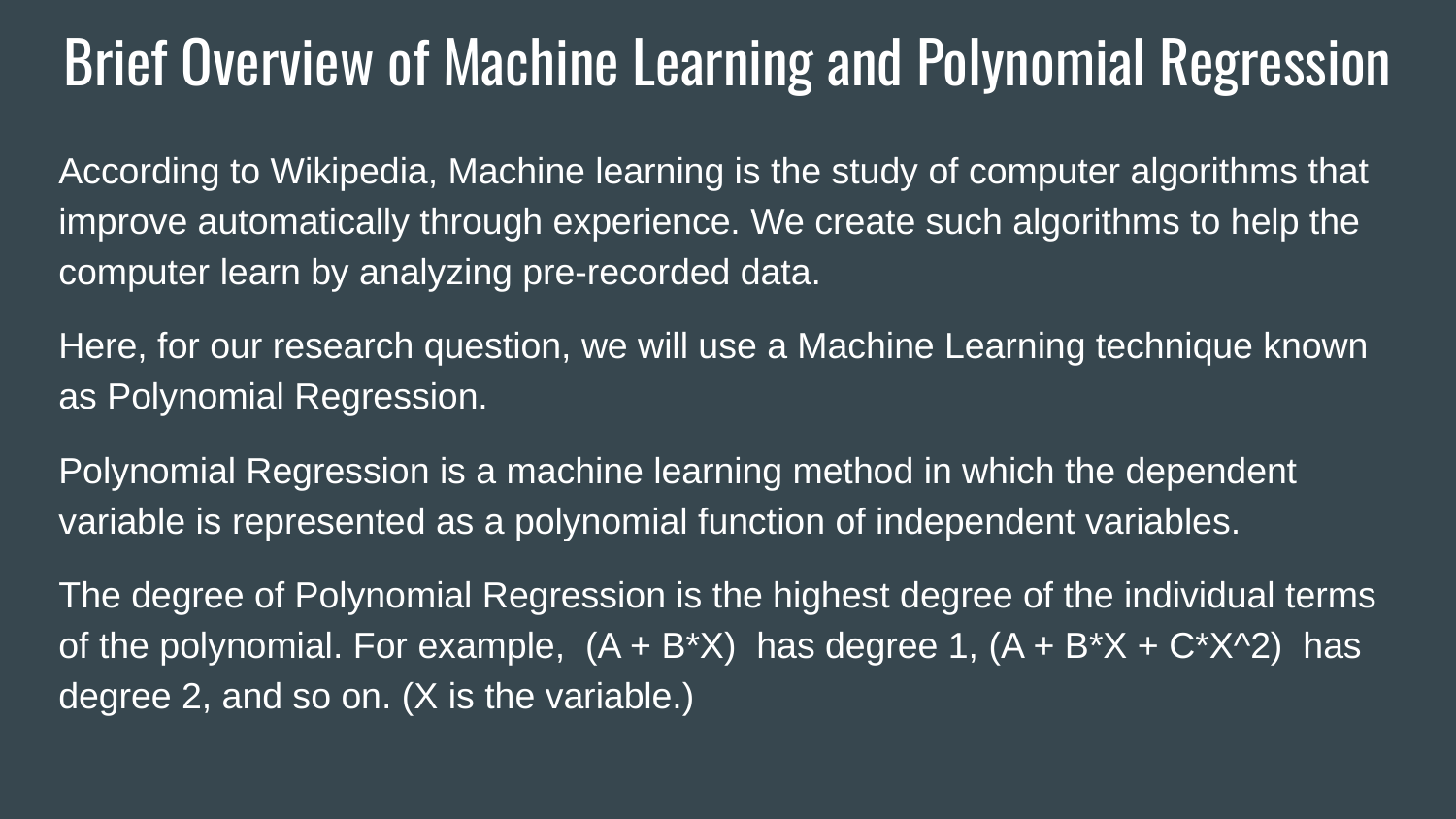

Brief Overview of Machine Learning and Polynomial Regression
According to Wikipedia, Machine learning is the study of computer algorithms that improve automatically through experience. We create such algorithms to help the computer learn by analyzing pre-recorded data.
Here, for our research question, we will use a Machine Learning technique known as Polynomial Regression.
Polynomial Regression is a machine learning method in which the dependent variable is represented as a polynomial function of independent variables.
The degree of Polynomial Regression is the highest degree of the individual terms of the polynomial. For example,  (A + B*X)  has degree 1, (A + B*X + C*X^2)  has degree 2, and so on. (X is the variable.)